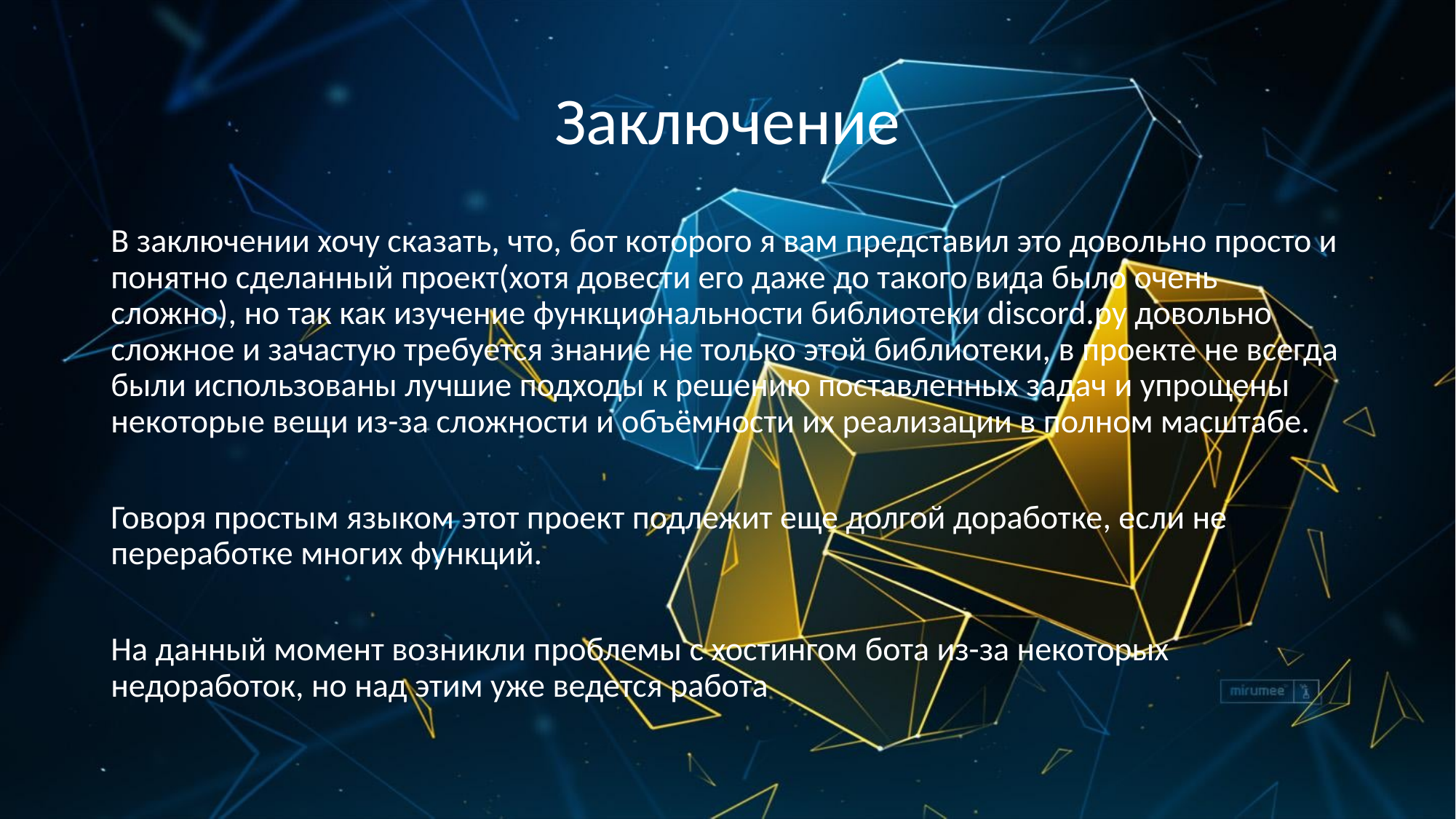

# Заключение
В заключении хочу сказать, что, бот которого я вам представил это довольно просто и понятно сделанный проект(хотя довести его даже до такого вида было очень сложно), но так как изучение функциональности библиотеки discord.py довольно сложное и зачастую требуется знание не только этой библиотеки, в проекте не всегда были использованы лучшие подходы к решению поставленных задач и упрощены некоторые вещи из-за сложности и объёмности их реализации в полном масштабе.

Говоря простым языком этот проект подлежит еще долгой доработке, если не переработке многих функций.

На данный момент возникли проблемы с хостингом бота из-за некоторых недоработок, но над этим уже ведется работа